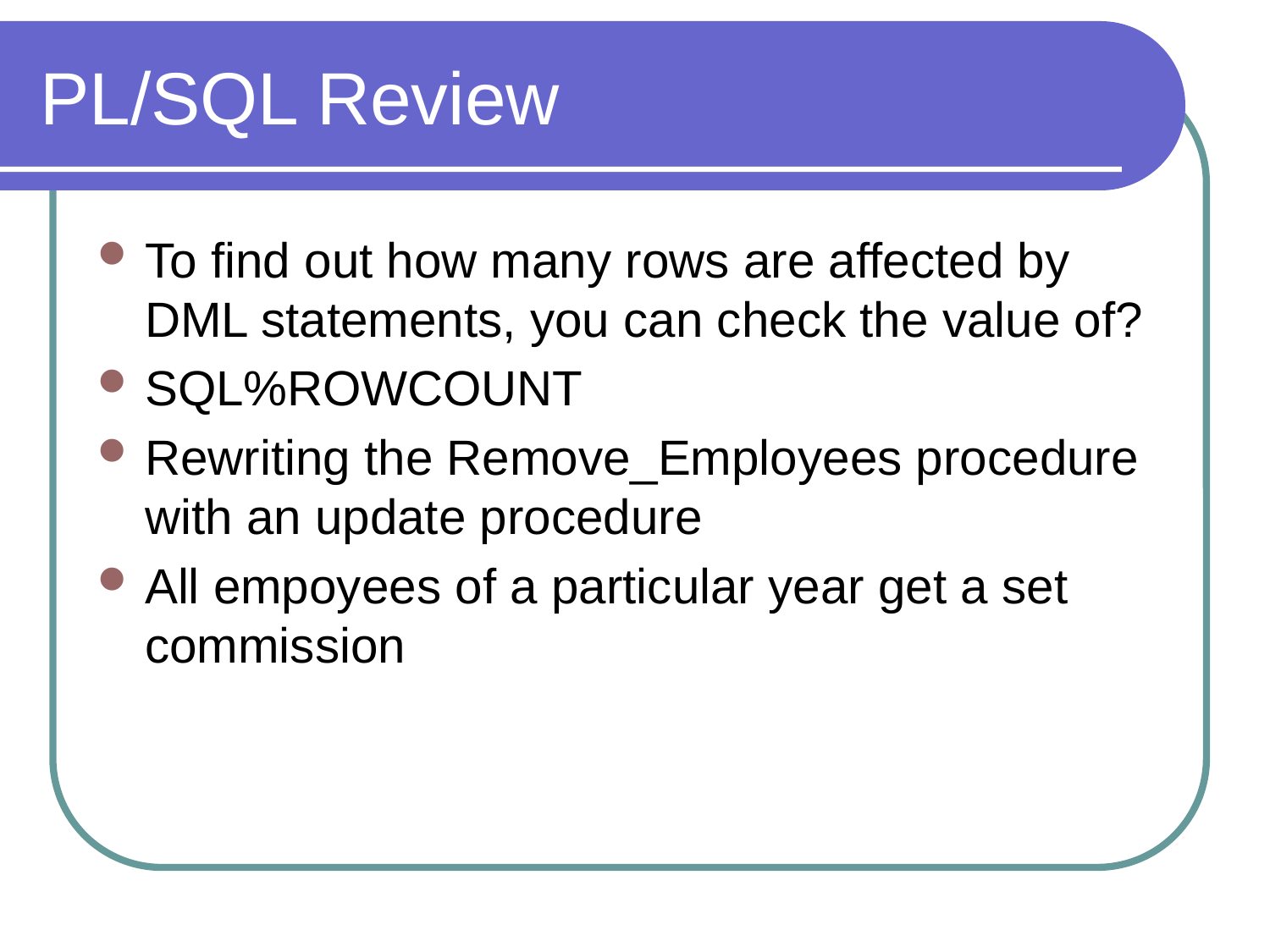

# PL/SQL Review
To find out how many rows are affected by DML statements, you can check the value of?
SQL%ROWCOUNT
Rewriting the Remove_Employees procedure with an update procedure
All empoyees of a particular year get a set commission